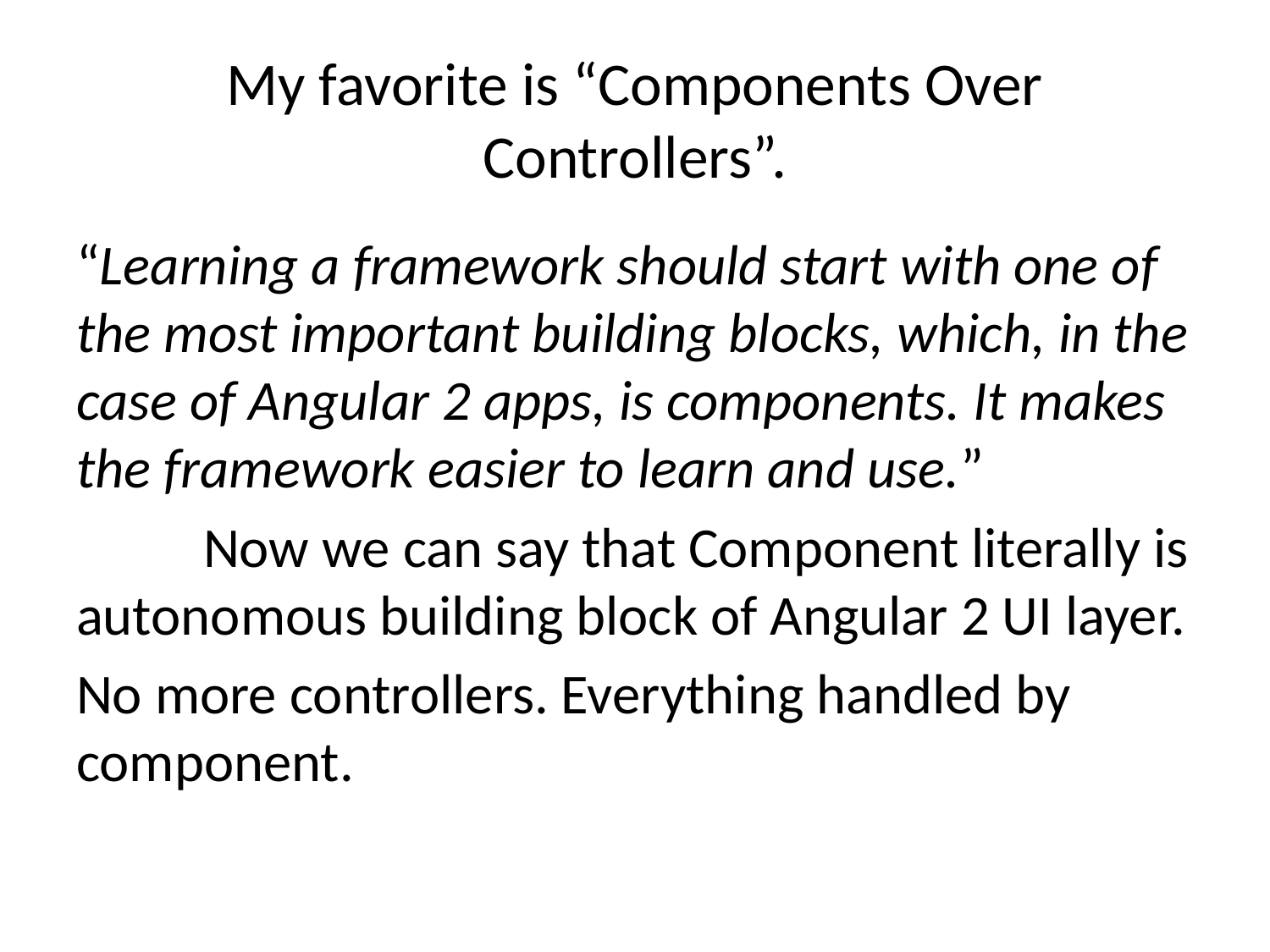

# My favorite is “Components Over Controllers”.
“Learning a framework should start with one of the most important building blocks, which, in the case of Angular 2 apps, is components. It makes the framework easier to learn and use.”
	Now we can say that Component literally is autonomous building block of Angular 2 UI layer.
No more controllers. Everything handled by component.